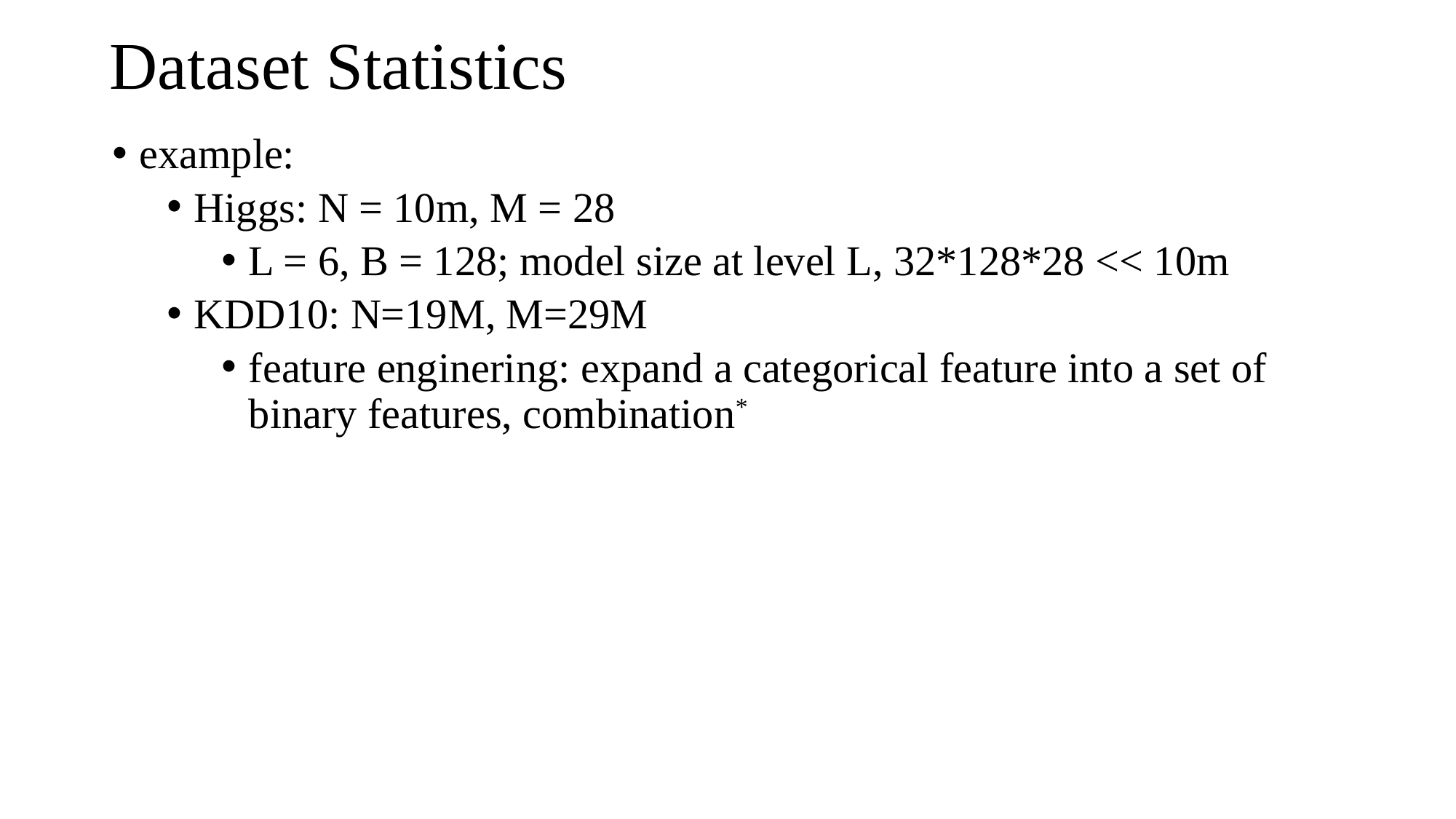

# Dataset Statistics
example:
Higgs: N = 10m, M = 28
L = 6, B = 128; model size at level L, 32*128*28 << 10m
KDD10: N=19M, M=29M
feature enginering: expand a categorical feature into a set of binary features, combination*